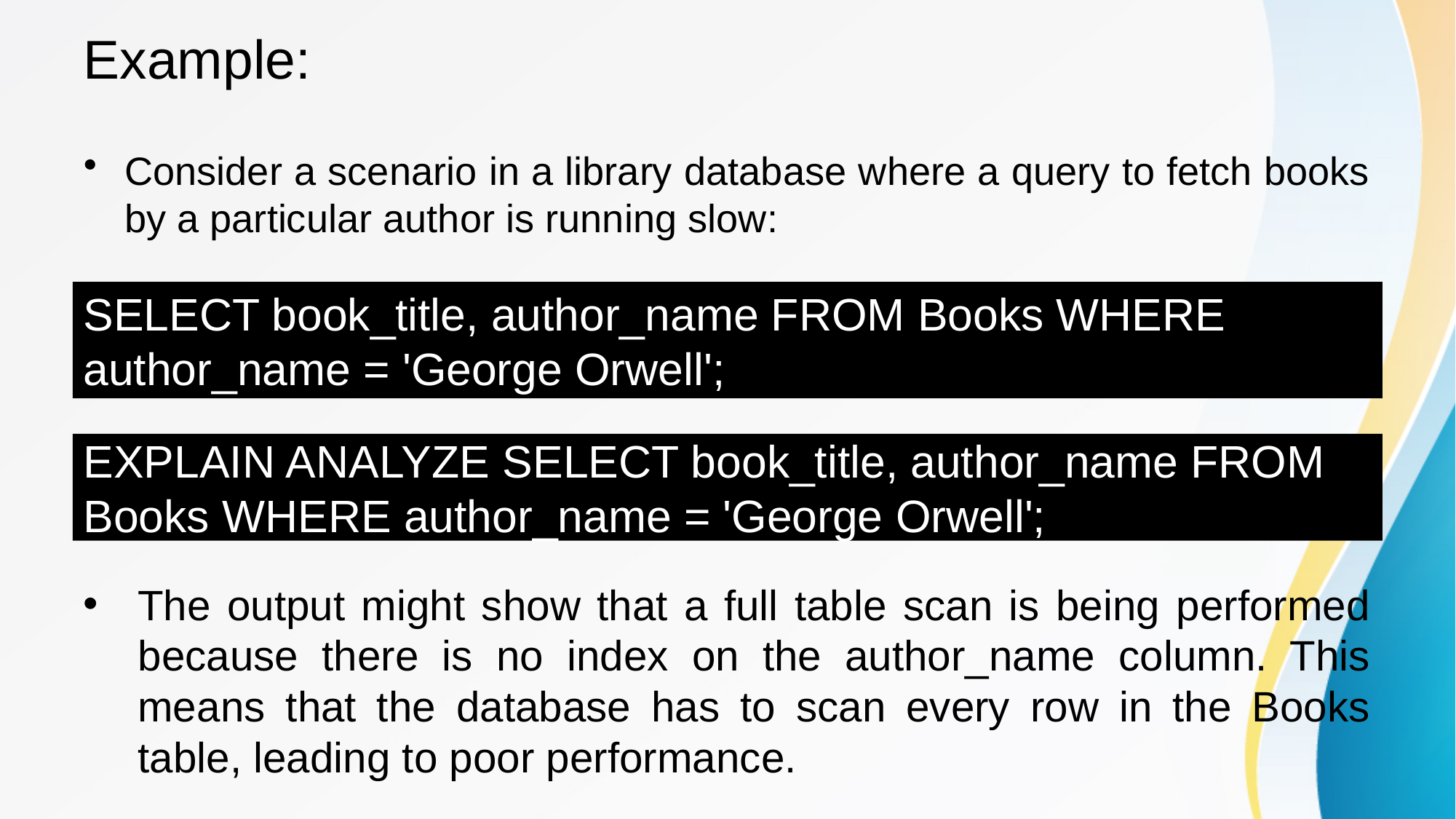

# Example:
Consider a scenario in a library database where a query to fetch books by a particular author is running slow:
SELECT book_title, author_name FROM Books WHERE author_name = 'George Orwell';
EXPLAIN ANALYZE SELECT book_title, author_name FROM Books WHERE author_name = 'George Orwell';
The output might show that a full table scan is being performed because there is no index on the author_name column. This means that the database has to scan every row in the Books table, leading to poor performance.